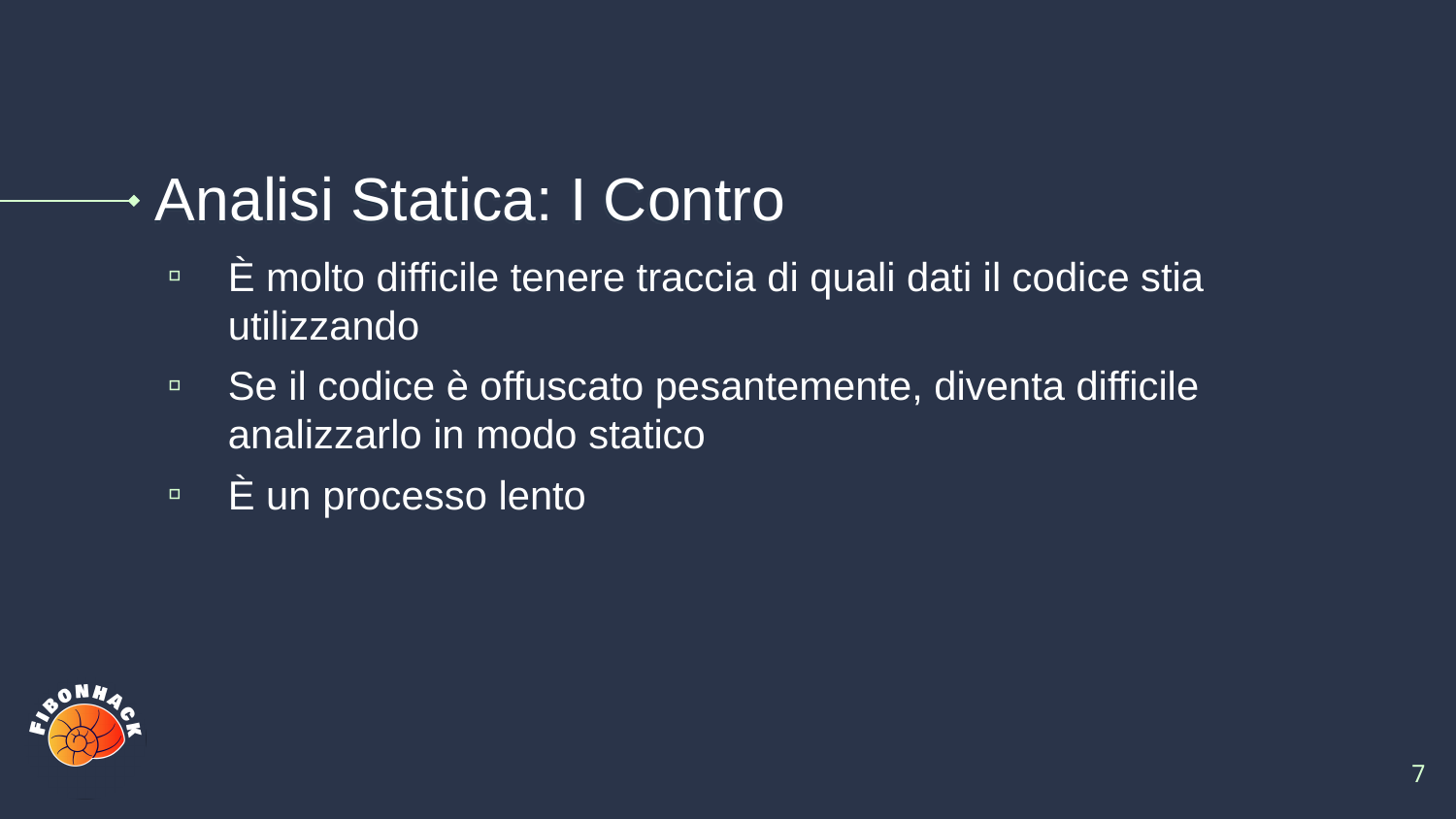

# Analisi Statica: I Contro
È molto difficile tenere traccia di quali dati il codice stia utilizzando
Se il codice è offuscato pesantemente, diventa difficile analizzarlo in modo statico
È un processo lento

7